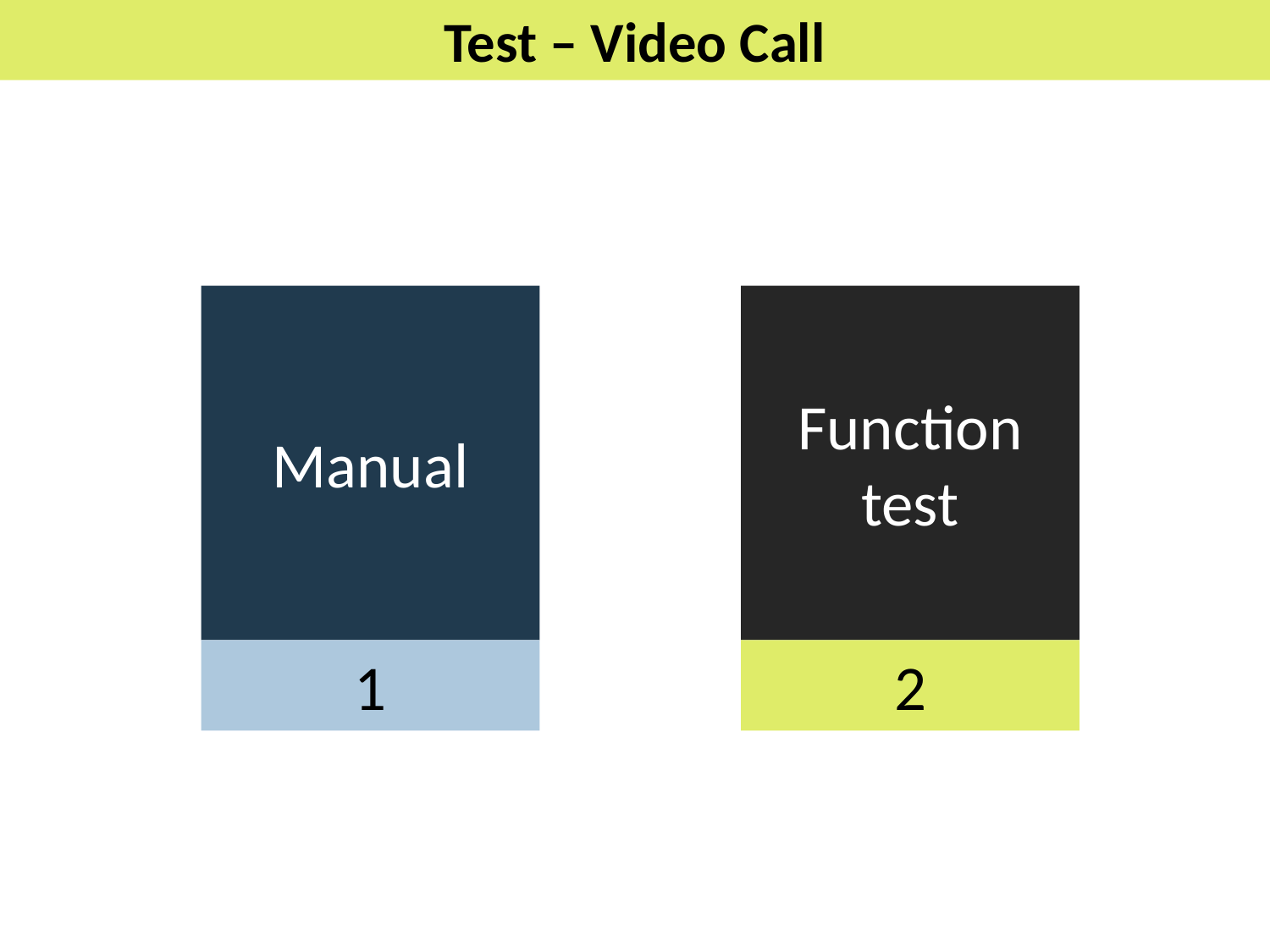

Test – Video Call
Manual
1
Function test
2